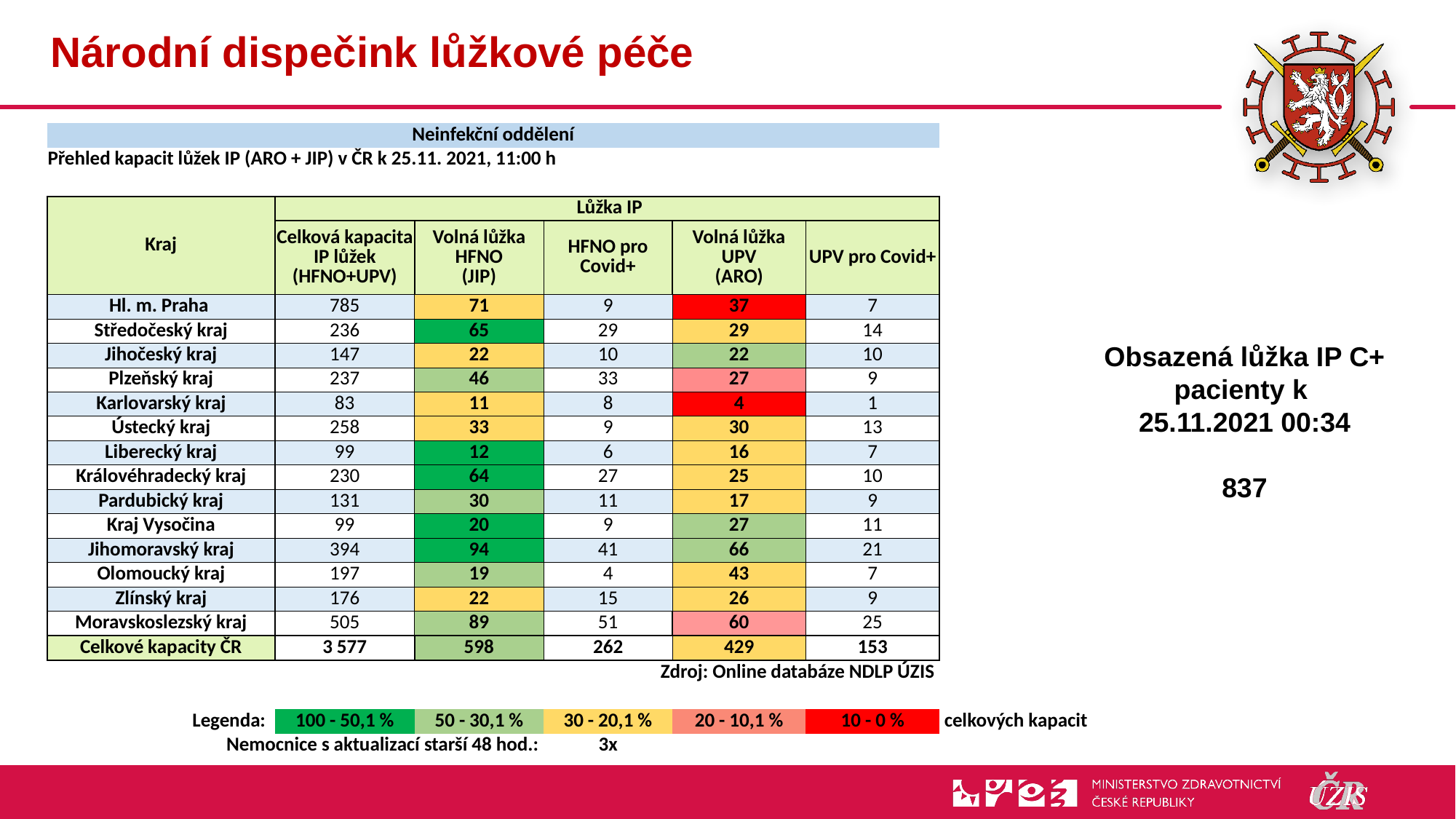

# Národní dispečink lůžkové péče
| Neinfekční oddělení |  |  |  |  |  |  |
| --- | --- | --- | --- | --- | --- | --- |
| Přehled kapacit lůžek IP (ARO + JIP) v ČR k 25.11. 2021, 11:00 h |  |  |  |  |  |  |
|  |  |  |  |  |  |  |
| Kraj | Lůžka IP |  |  |  |  |  |
|  | Celková kapacita IP lůžek (HFNO+UPV) | Volná lůžka HFNO (JIP) | HFNO pro Covid+ | Volná lůžka UPV (ARO) | UPV pro Covid+ |  |
| Hl. m. Praha | 785 | 71 | 9 | 37 | 7 |  |
| Středočeský kraj | 236 | 65 | 29 | 29 | 14 |  |
| Jihočeský kraj | 147 | 22 | 10 | 22 | 10 |  |
| Plzeňský kraj | 237 | 46 | 33 | 27 | 9 |  |
| Karlovarský kraj | 83 | 11 | 8 | 4 | 1 |  |
| Ústecký kraj | 258 | 33 | 9 | 30 | 13 |  |
| Liberecký kraj | 99 | 12 | 6 | 16 | 7 |  |
| Královéhradecký kraj | 230 | 64 | 27 | 25 | 10 |  |
| Pardubický kraj | 131 | 30 | 11 | 17 | 9 |  |
| Kraj Vysočina | 99 | 20 | 9 | 27 | 11 |  |
| Jihomoravský kraj | 394 | 94 | 41 | 66 | 21 |  |
| Olomoucký kraj | 197 | 19 | 4 | 43 | 7 |  |
| Zlínský kraj | 176 | 22 | 15 | 26 | 9 |  |
| Moravskoslezský kraj | 505 | 89 | 51 | 60 | 25 |  |
| Celkové kapacity ČR | 3 577 | 598 | 262 | 429 | 153 |  |
| Zdroj: Online databáze NDLP ÚZIS |  |  |  |  |  |  |
|  |  |  |  |  |  |  |
| Legenda: | 100 - 50,1 % | 50 - 30,1 % | 30 - 20,1 % | 20 - 10,1 % | 10 - 0 % | celkových kapacit |
| Nemocnice s aktualizací starší 48 hod.: |  |  | 3x |  |  |  |
Obsazená lůžka IP C+ pacienty k
25.11.2021 00:34

837